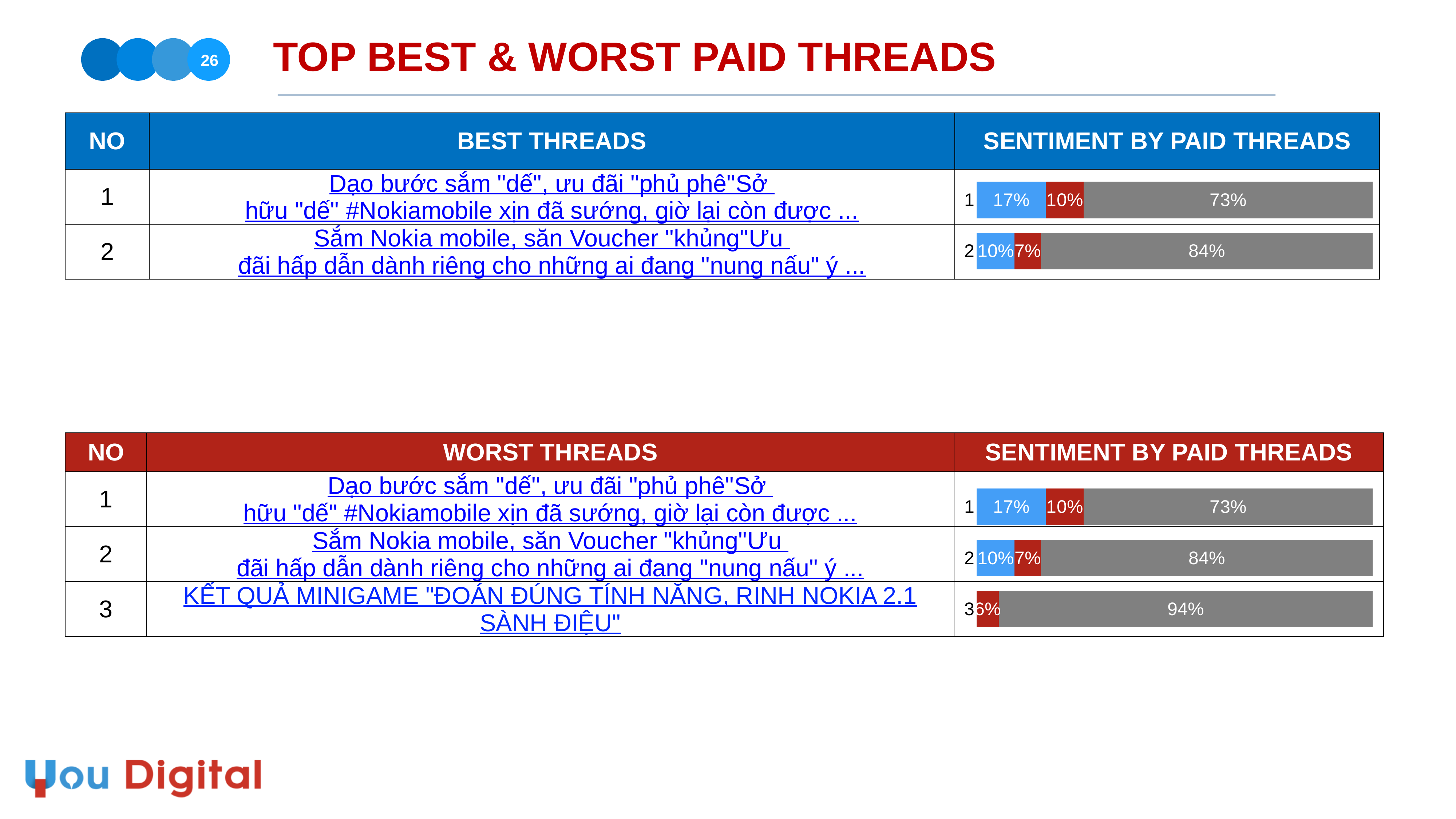

TOP BEST & WORST PAID THREADS
26
| NO | BEST THREADS | SENTIMENT BY PAID THREADS |
| --- | --- | --- |
| 1 | Dạo bước sắm "dế", ưu đãi "phủ phê" Sở hữu "dế" #Nokiamobile xịn đã sướng, giờ lại còn được ... |  |
| 2 | Sắm Nokia mobile, săn Voucher "khủng" Ưu đãi hấp dẫn dành riêng cho những ai đang "nung nấu" ý ... |  |

### Chart

| Category | Series 1 | Series 2 | Series 3 |
|---|---|---|---|
|  | None | None | None |
|  | None | None | None |
|  | None | None | None |
| 2 | 0.09583333333333334 | 0.06666666666666667 | 0.8375 |
| 1 | 0.1746031746031746 | 0.09523809523809523 | 0.7301587301587302 |
| NO | WORST THREADS | SENTIMENT BY PAID THREADS |
| --- | --- | --- |
| 1 | Dạo bước sắm "dế", ưu đãi "phủ phê" Sở hữu "dế" #Nokiamobile xịn đã sướng, giờ lại còn được ... |  |
| 2 | Sắm Nokia mobile, săn Voucher "khủng" Ưu đãi hấp dẫn dành riêng cho những ai đang "nung nấu" ý ... |  |
| 3 | KẾT QUẢ MINIGAME "ĐOÁN ĐÚNG TÍNH NĂNG, RINH NOKIA 2.1 SÀNH ĐIỆU" |  |

### Chart

| Category | Series 1 | Series 2 | Series 3 |
|---|---|---|---|
|  | None | None | None |
|  | None | None | None |
| 3 | 0.0 | 0.05555555555555555 | 0.9444444444444444 |
| 2 | 0.09583333333333334 | 0.06666666666666667 | 0.8375 |
| 1 | 0.1746031746031746 | 0.09523809523809523 | 0.7301587301587302 |